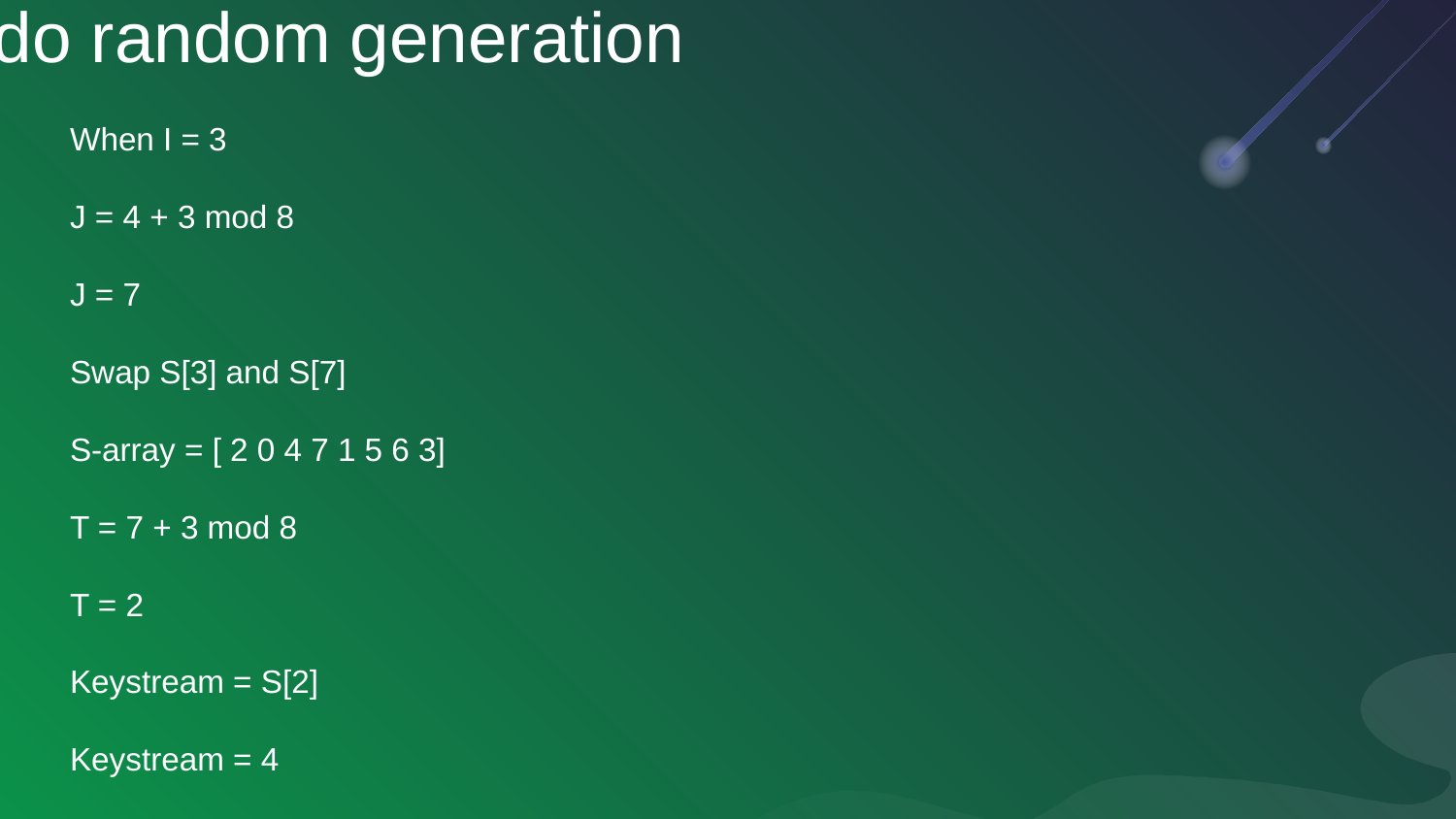

# Pseudo random generation
When I = 3
J = 4 + 3 mod 8
J = 7
Swap S[3] and S[7]
S-array = [ 2 0 4 7 1 5 6 3]
T = 7 + 3 mod 8
T = 2
Keystream = S[2]
Keystream = 4